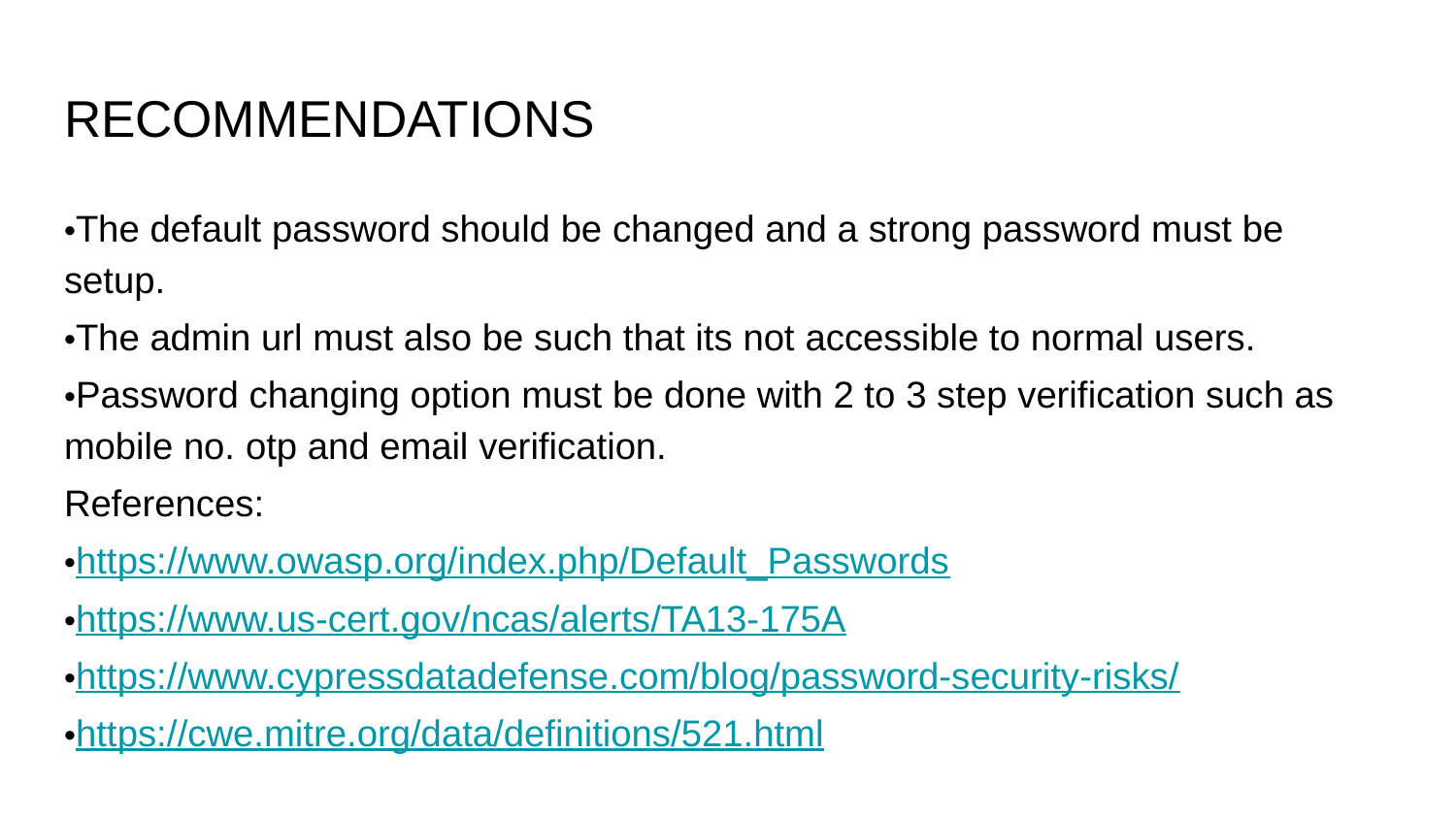

# RECOMMENDATIONS
•The default password should be changed and a strong password must be setup.
•The admin url must also be such that its not accessible to normal users.
•Password changing option must be done with 2 to 3 step verification such as mobile no. otp and email verification.
References:
•https://www.owasp.org/index.php/Default_Passwords
•https://www.us-cert.gov/ncas/alerts/TA13-175A
•https://www.cypressdatadefense.com/blog/password-security-risks/
•https://cwe.mitre.org/data/definitions/521.html